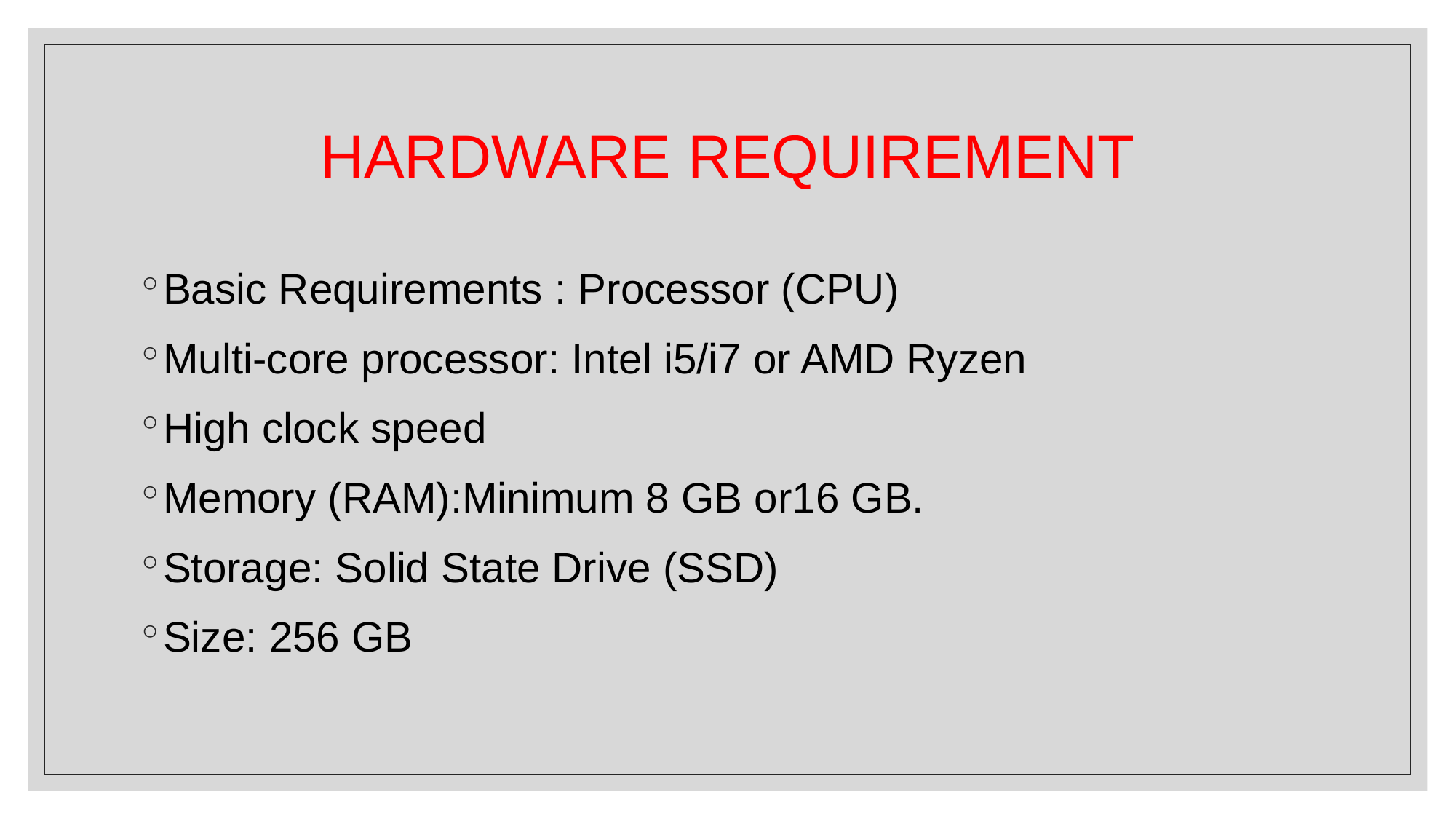

# HARDWARE REQUIREMENT
Basic Requirements : Processor (CPU)
Multi-core processor: Intel i5/i7 or AMD Ryzen
High clock speed
Memory (RAM):Minimum 8 GB or16 GB.
Storage: Solid State Drive (SSD)
Size: 256 GB